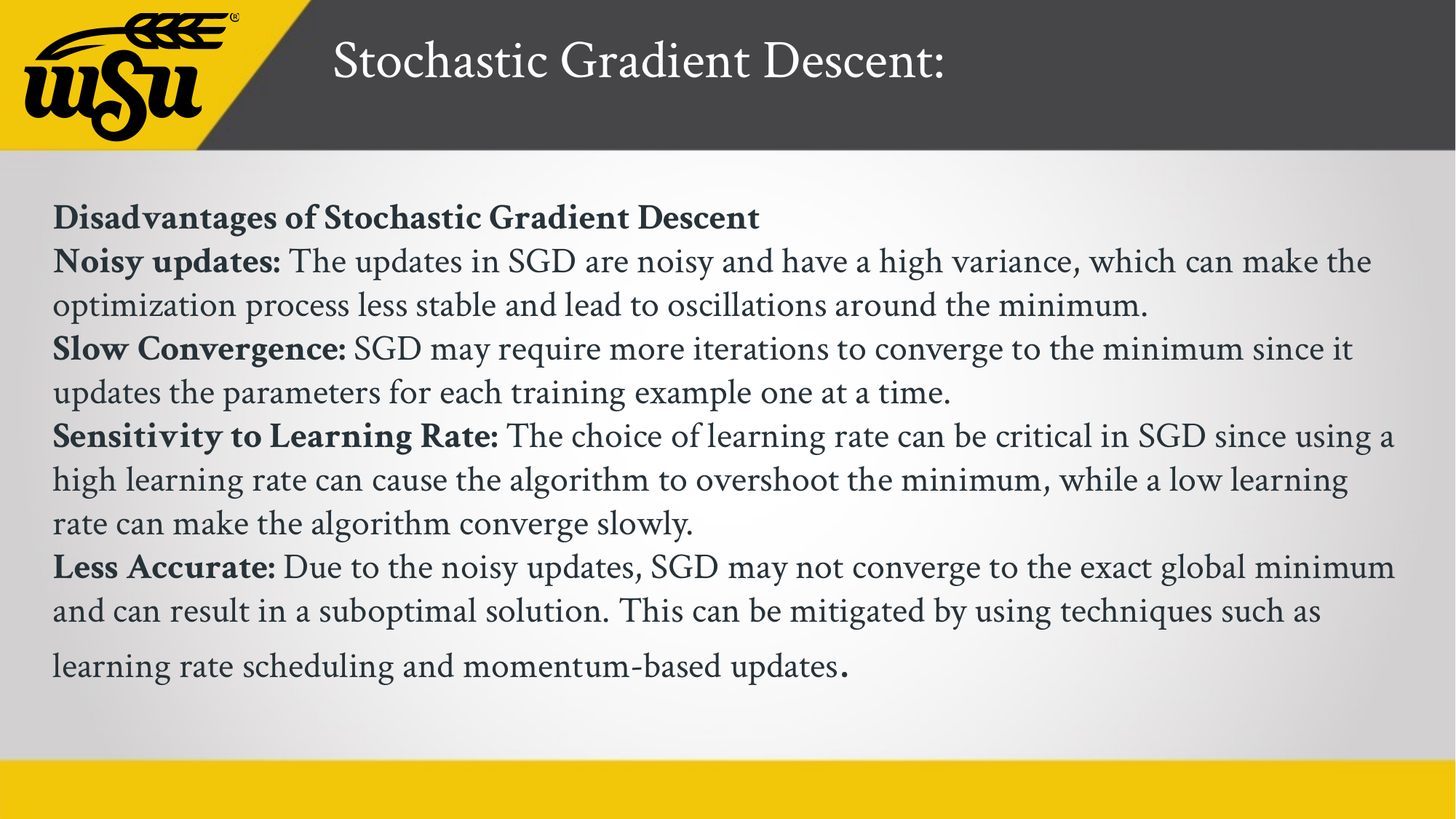

Stochastic Gradient Descent:
Disadvantages of Stochastic Gradient Descent
Noisy updates: The updates in SGD are noisy and have a high variance, which can make the optimization process less stable and lead to oscillations around the minimum.
Slow Convergence: SGD may require more iterations to converge to the minimum since it updates the parameters for each training example one at a time.
Sensitivity to Learning Rate: The choice of learning rate can be critical in SGD since using a high learning rate can cause the algorithm to overshoot the minimum, while a low learning rate can make the algorithm converge slowly.
Less Accurate: Due to the noisy updates, SGD may not converge to the exact global minimum and can result in a suboptimal solution. This can be mitigated by using techniques such as learning rate scheduling and momentum-based updates.